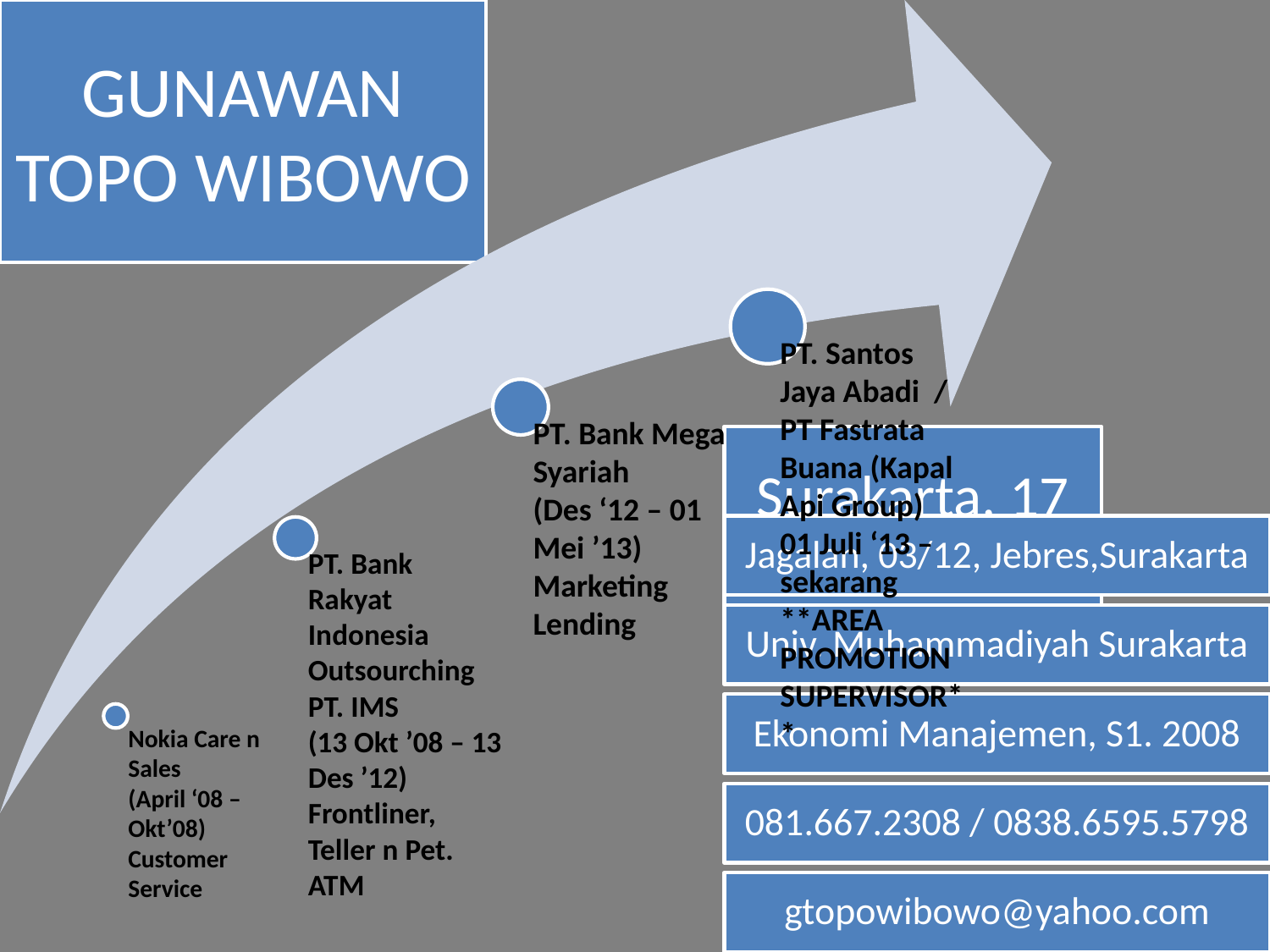

GUNAWAN TOPO WIBOWO
Nokia Care n Sales
(April ‘08 – Okt’08)
Customer Service
Frontliner, Teller n Pet. ATM
Surakarta, 17 Sept 1984

Jagalan, 03/12, Jebres,Surakarta

Univ. Muhammadiyah Surakarta

Ekonomi Manajemen, S1. 2008

081.667.2308 / 0838.6595.5798

gtopowibowo@yahoo.com